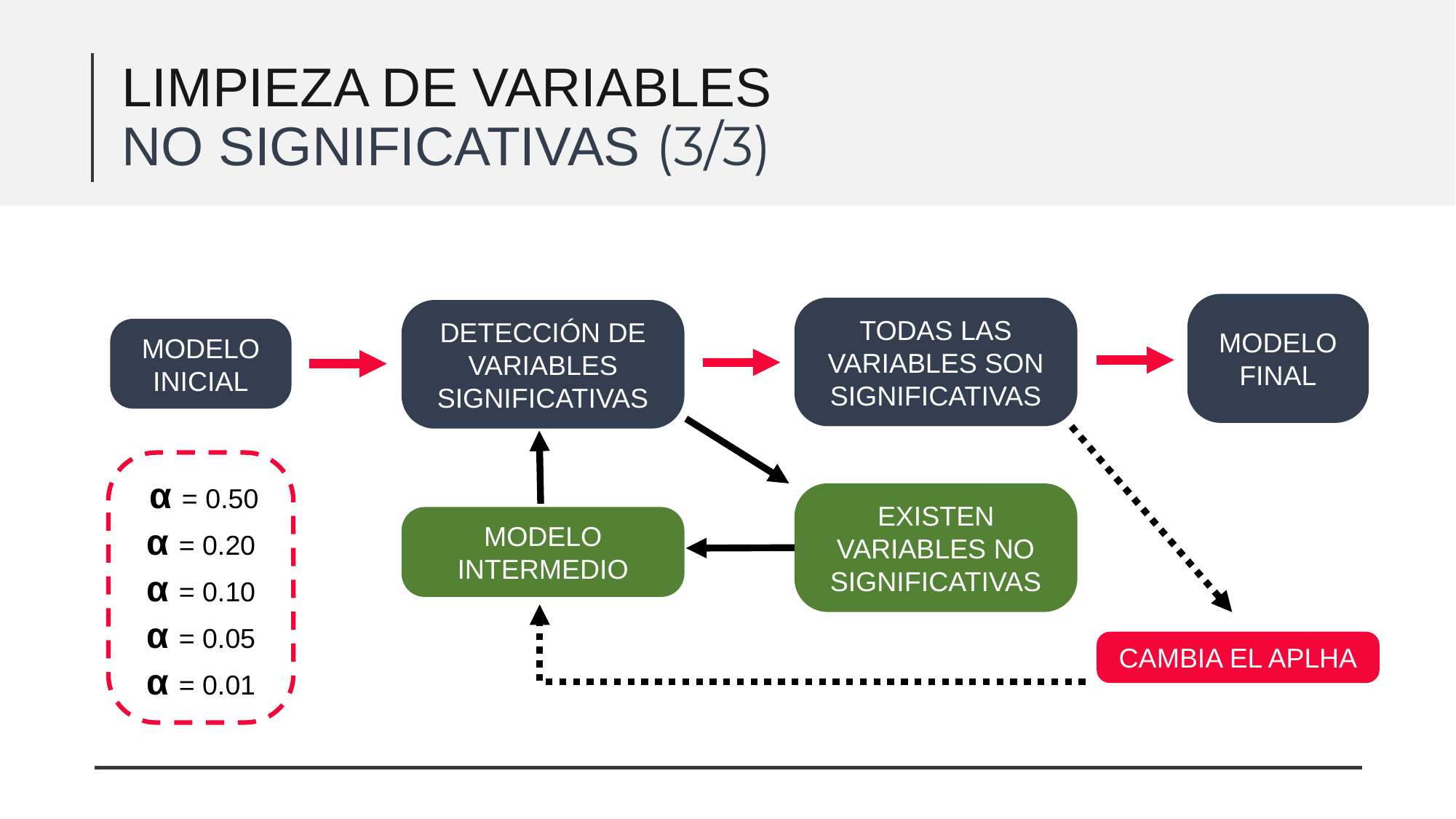

LIMPIEZA DE VARIABLES
NO SIGNIFICATIVAS (3/3)
MODELO FINAL
TODAS LAS VARIABLES SON SIGNIFICATIVAS
MODELO INICIAL
DETECCIÓN DE VARIABLES SIGNIFICATIVAS
 α = 0.50
α = 0.20
α = 0.10
α = 0.05
α = 0.01
EXISTEN VARIABLES NO SIGNIFICATIVAS
MODELO INTERMEDIO
CAMBIA EL APLHA